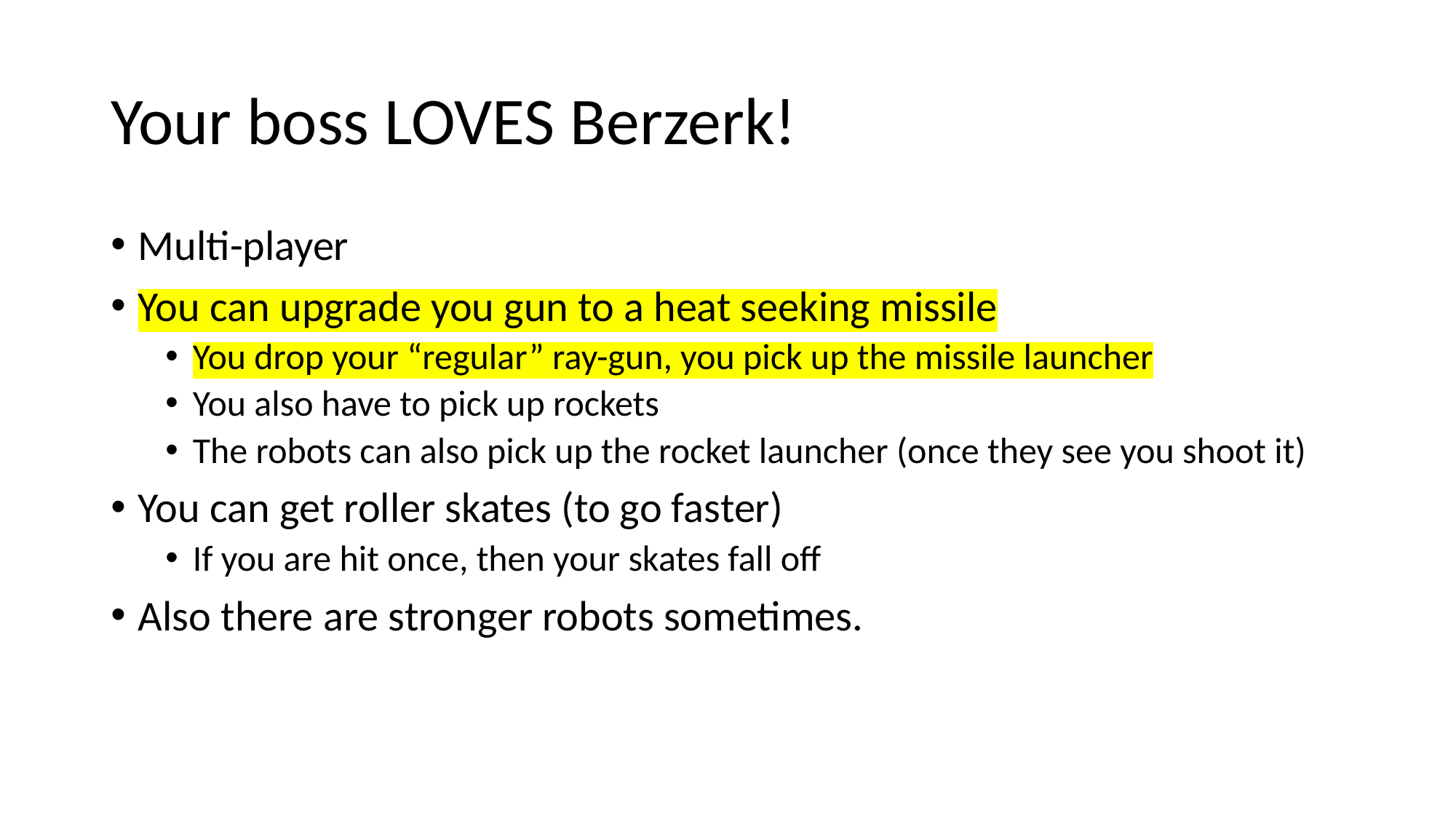

# Your boss LOVES Berzerk!
Multi-player
You can upgrade you gun to a heat seeking missile
You drop your “regular” ray-gun, you pick up the missile launcher
You also have to pick up rockets
The robots can also pick up the rocket launcher (once they see you shoot it)
You can get roller skates (to go faster)
If you are hit once, then your skates fall off
Also there are stronger robots sometimes.